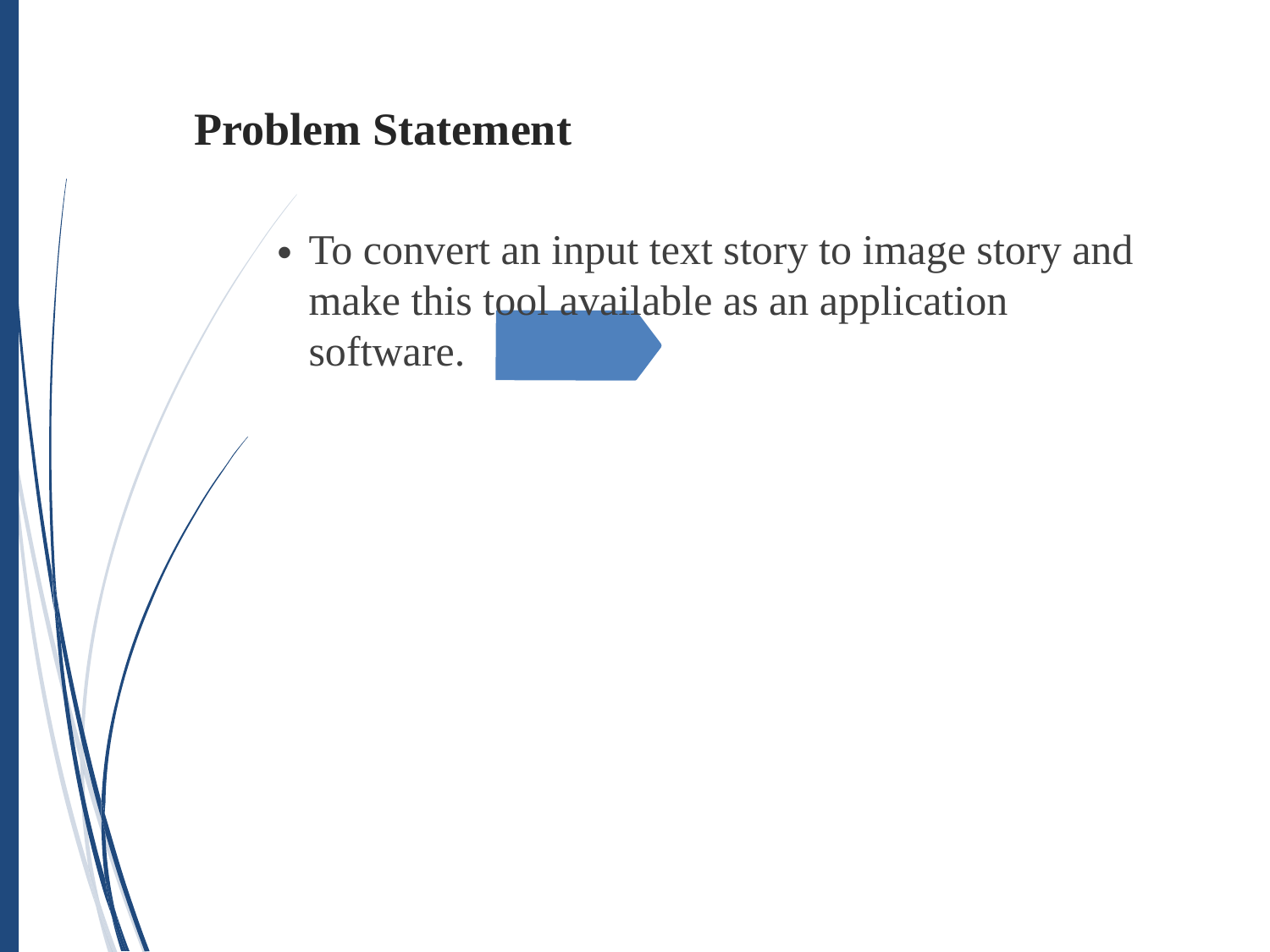

Problem Statement
To convert an input text story to image story and make this tool available as an application software.